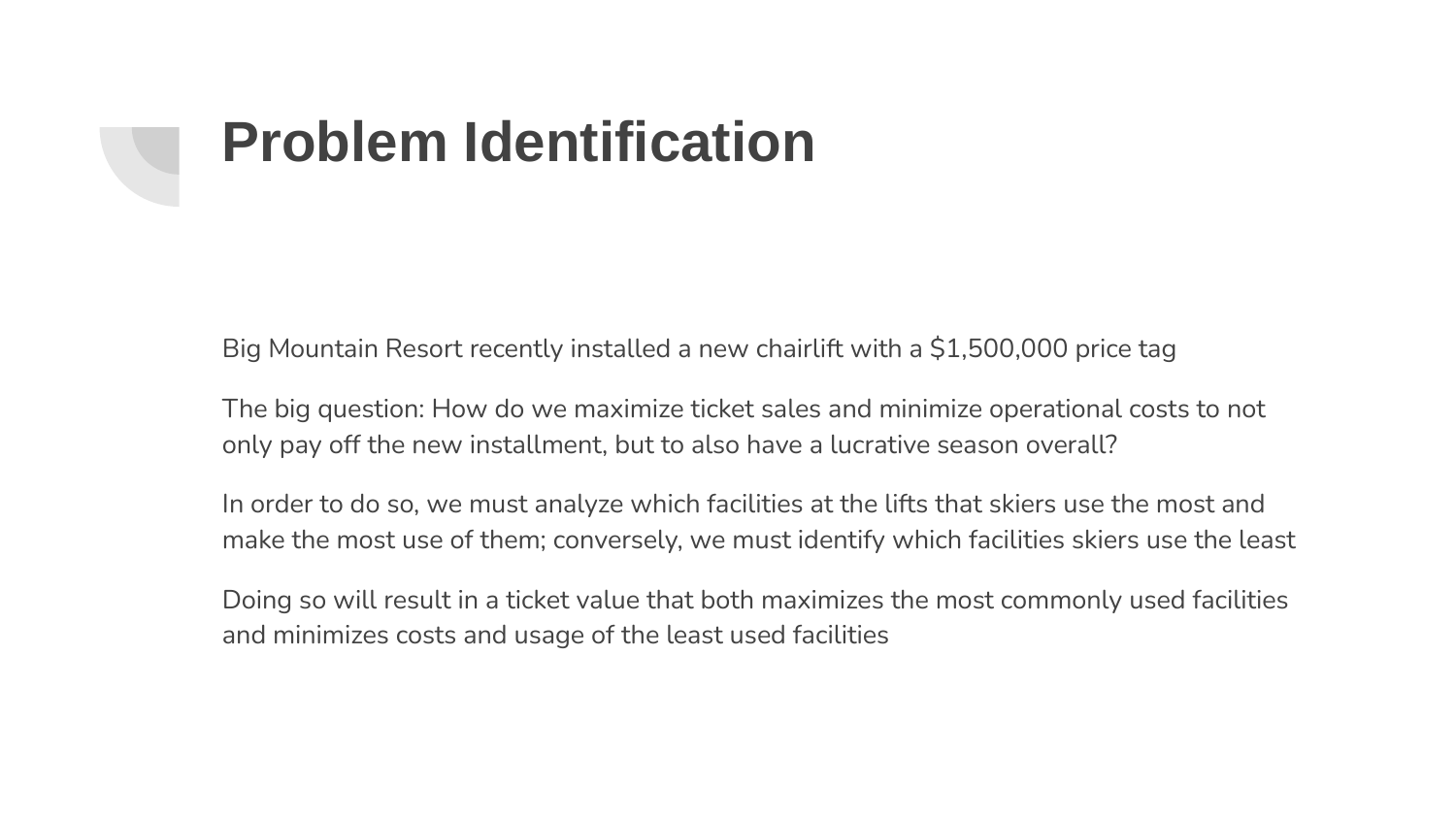

# Problem Identification
Big Mountain Resort recently installed a new chairlift with a $1,500,000 price tag
The big question: How do we maximize ticket sales and minimize operational costs to not only pay off the new installment, but to also have a lucrative season overall?
In order to do so, we must analyze which facilities at the lifts that skiers use the most and make the most use of them; conversely, we must identify which facilities skiers use the least
Doing so will result in a ticket value that both maximizes the most commonly used facilities and minimizes costs and usage of the least used facilities